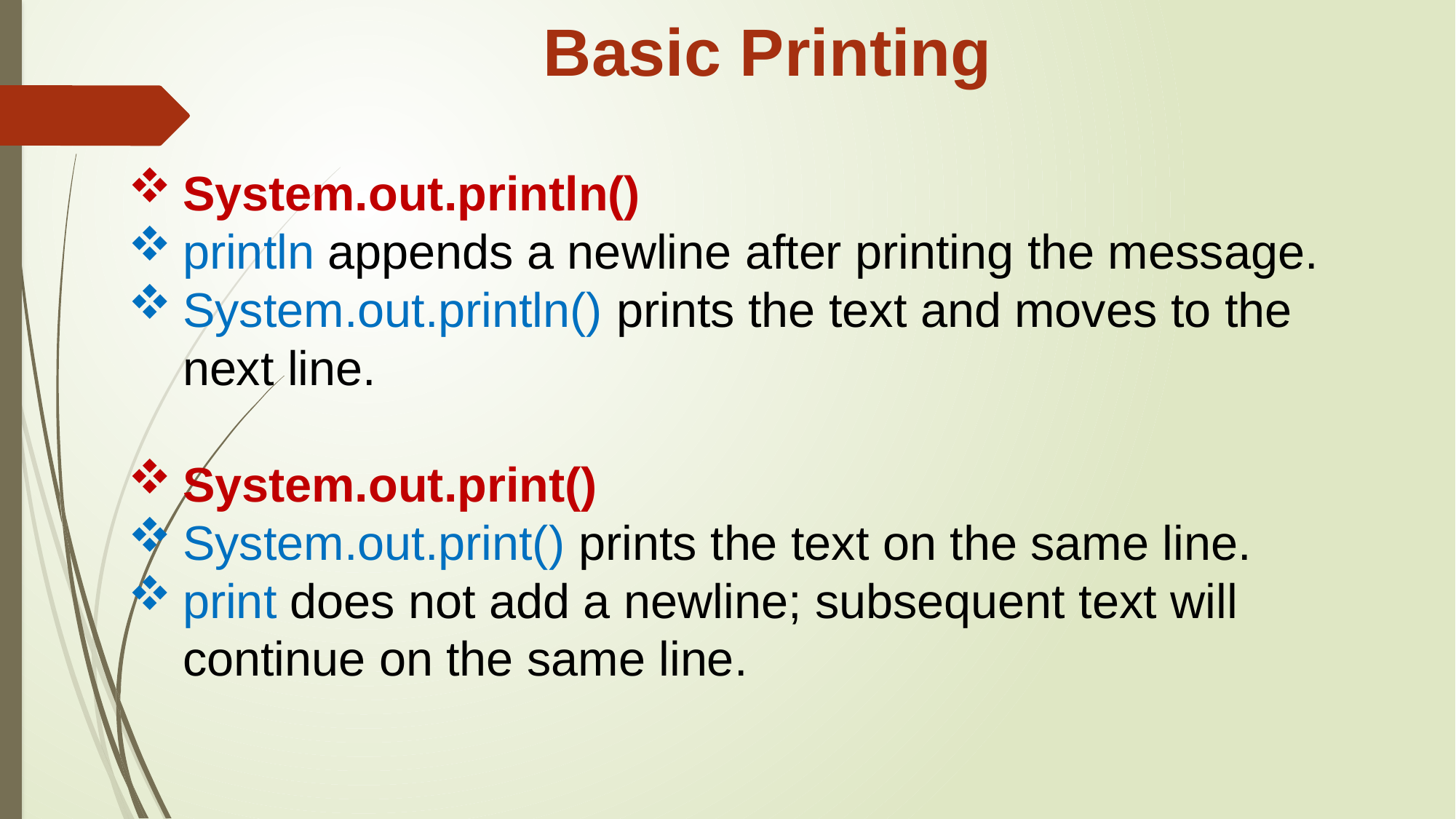

# Basic Printing
System.out.println()
println appends a newline after printing the message.
System.out.println() prints the text and moves to the next line.

System.out.print()
System.out.print() prints the text on the same line.
print does not add a newline; subsequent text will continue on the same line.